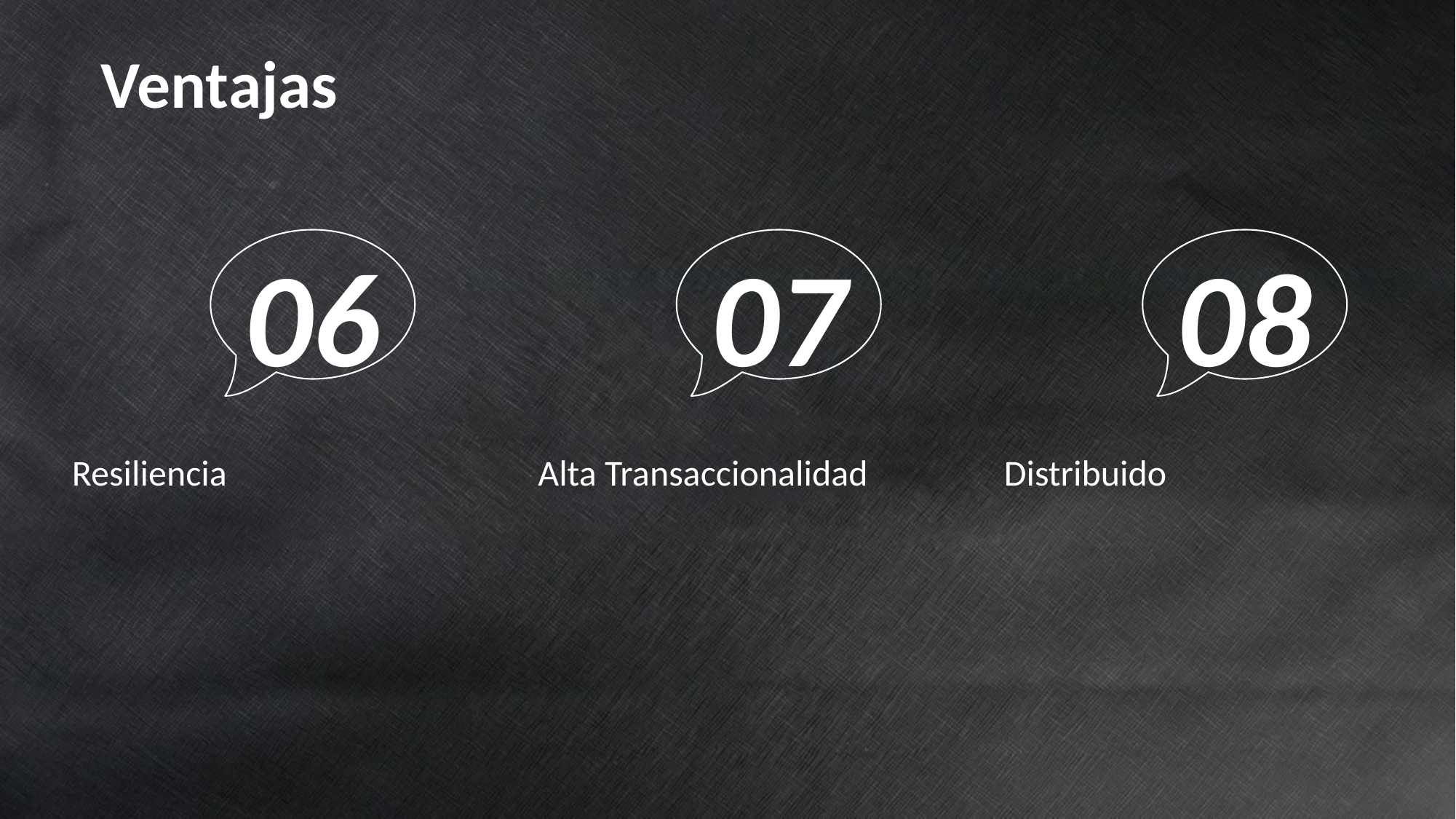

# Ventajas
06
07
08
Resiliencia
Alta Transaccionalidad
Distribuido